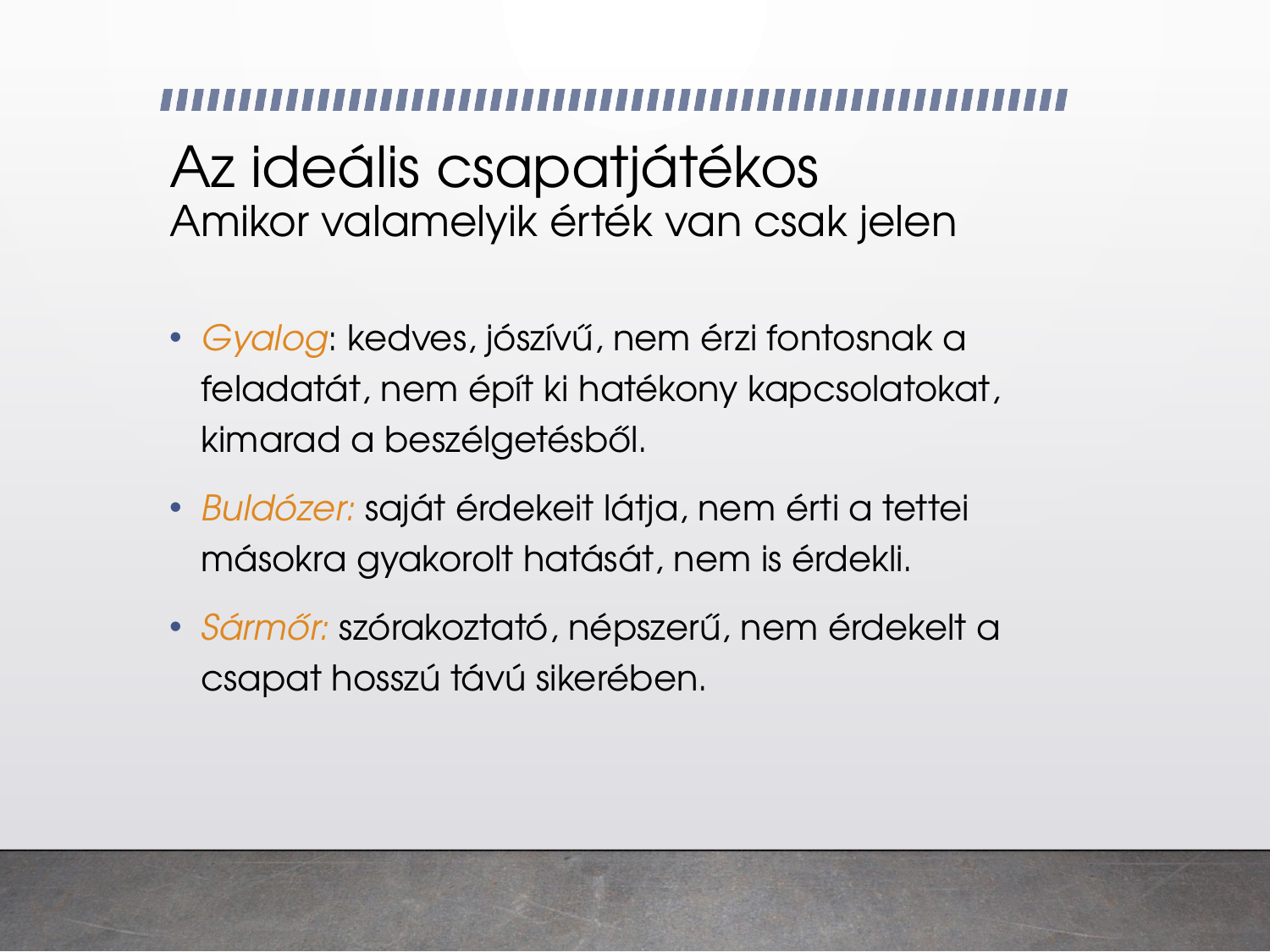

# Az ideális csapatjátékos Amikor valamelyik érték van csak jelen
Gyalog: kedves, jószívű, nem érzi fontosnak a feladatát, nem épít ki hatékony kapcsolatokat, kimarad a beszélgetésből.
Buldózer: saját érdekeit látja, nem érti a tettei másokra gyakorolt hatását, nem is érdekli.
Sármőr: szórakoztató, népszerű, nem érdekelt a csapat hosszú távú sikerében.